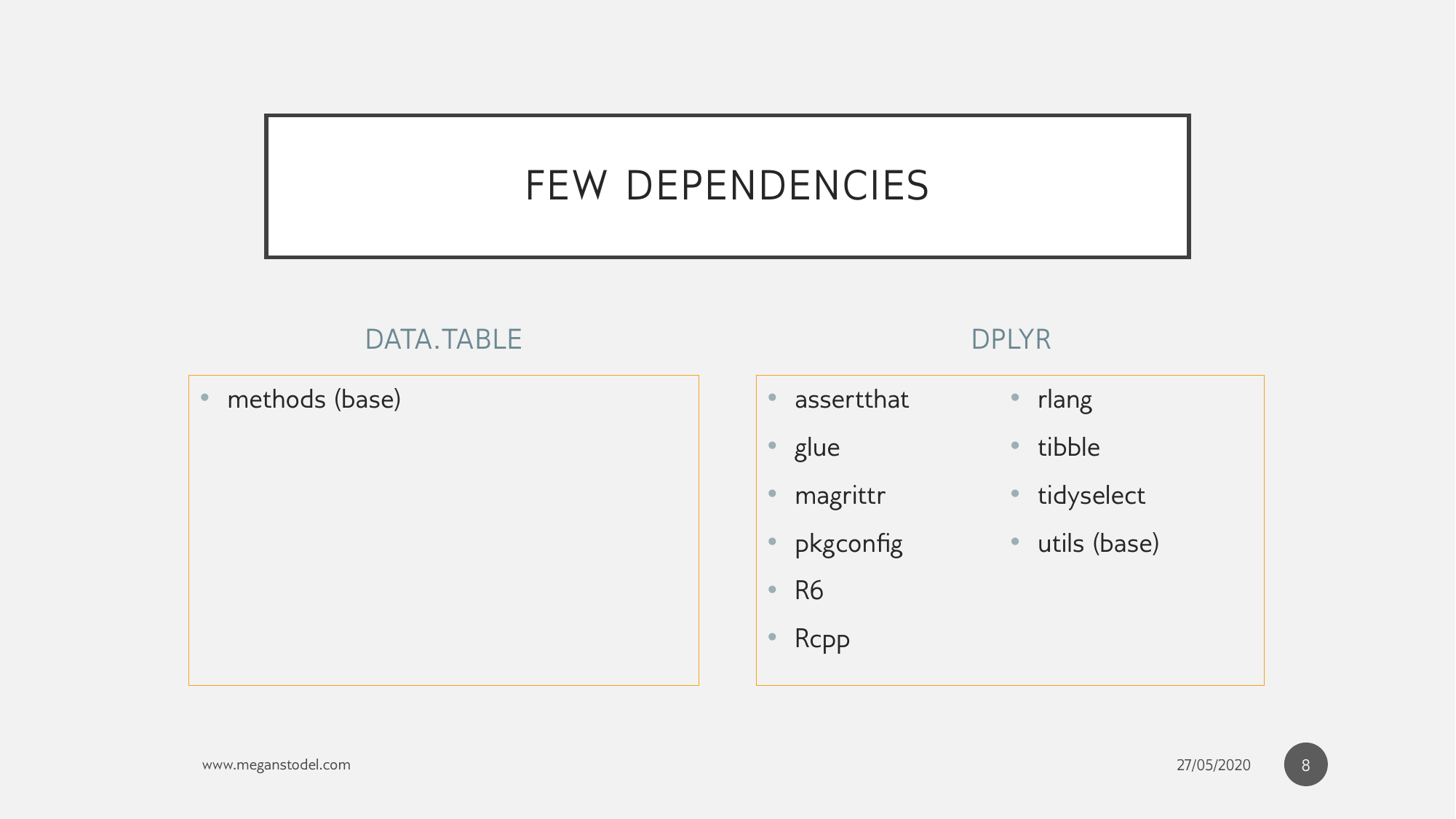

# Few dependencies
Data.table
dplyr
methods (base)
assertthat
glue
magrittr
pkgconfig
R6
Rcpp
rlang
tibble
tidyselect
utils (base)
8
www.meganstodel.com
27/05/2020